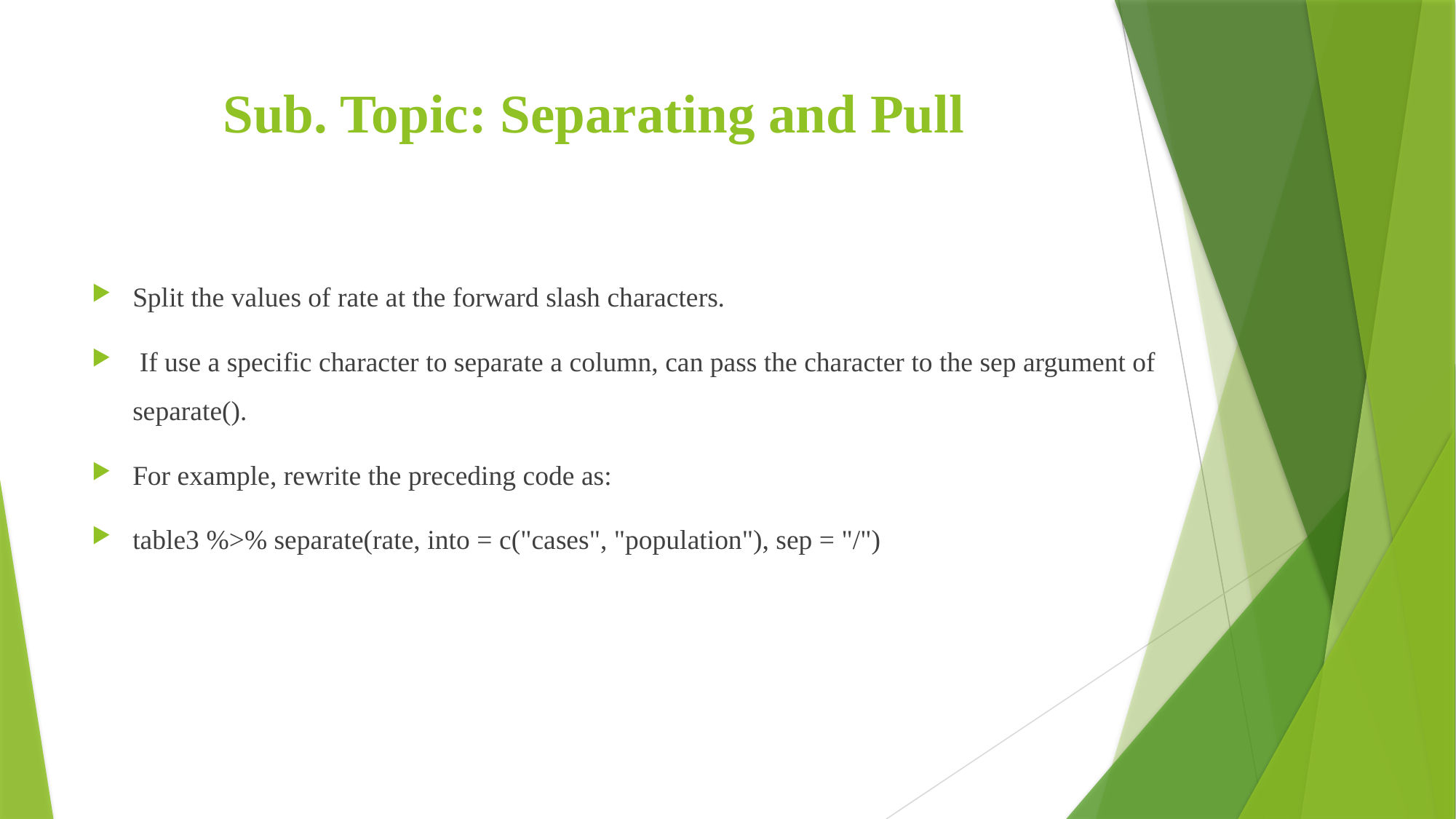

# Sub. Topic: Separating and Pull
Split the values of rate at the forward slash characters.
 If use a specific character to separate a column, can pass the character to the sep argument of separate().
For example, rewrite the preceding code as:
table3 %>% separate(rate, into = c("cases", "population"), sep = "/")